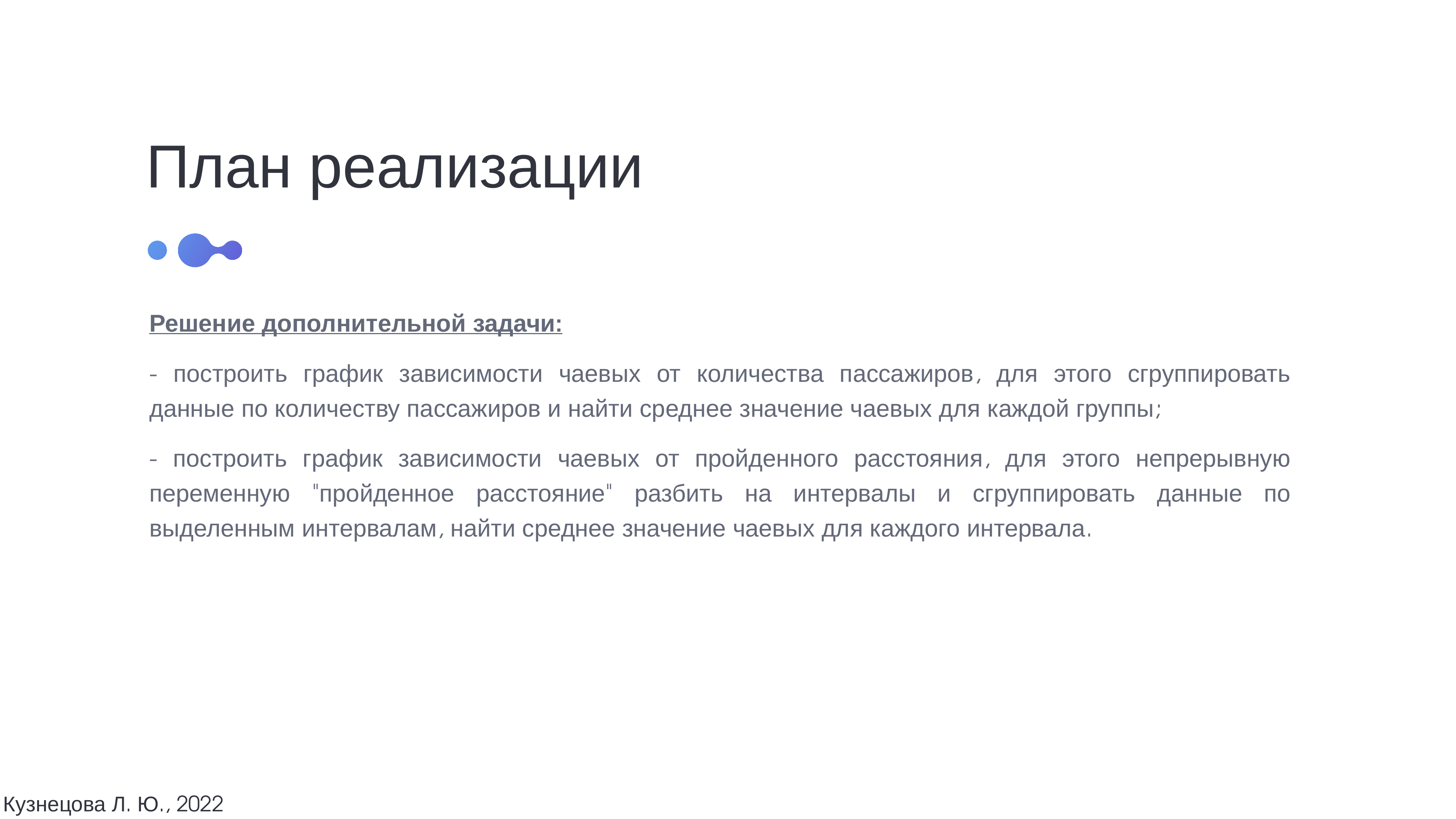

План реализации

Решение дополнительной задачи:
- построить график зависимости чаевых от количества пассажиров, для этого сгруппировать данные по количеству пассажиров и найти среднее значение чаевых для каждой группы;
- построить график зависимости чаевых от пройденного расстояния, для этого непрерывную переменную "пройденное расстояние" разбить на интервалы и сгруппировать данные по выделенным интервалам, найти среднее значение чаевых для каждого интервала.
Кузнецова Л. Ю., 2022
9